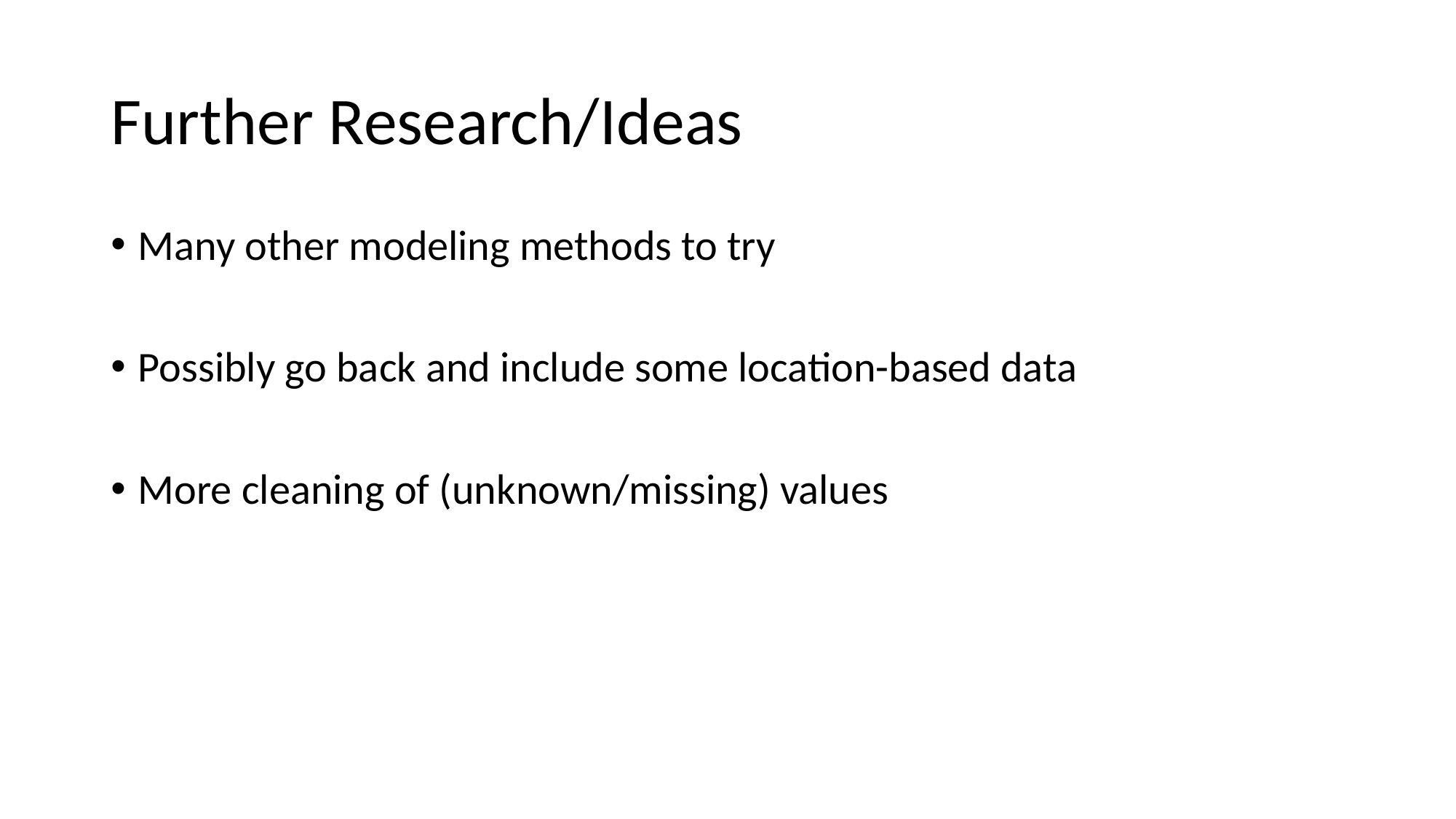

# Further Research/Ideas
Many other modeling methods to try

Possibly go back and include some location-based data

More cleaning of (unknown/missing) values